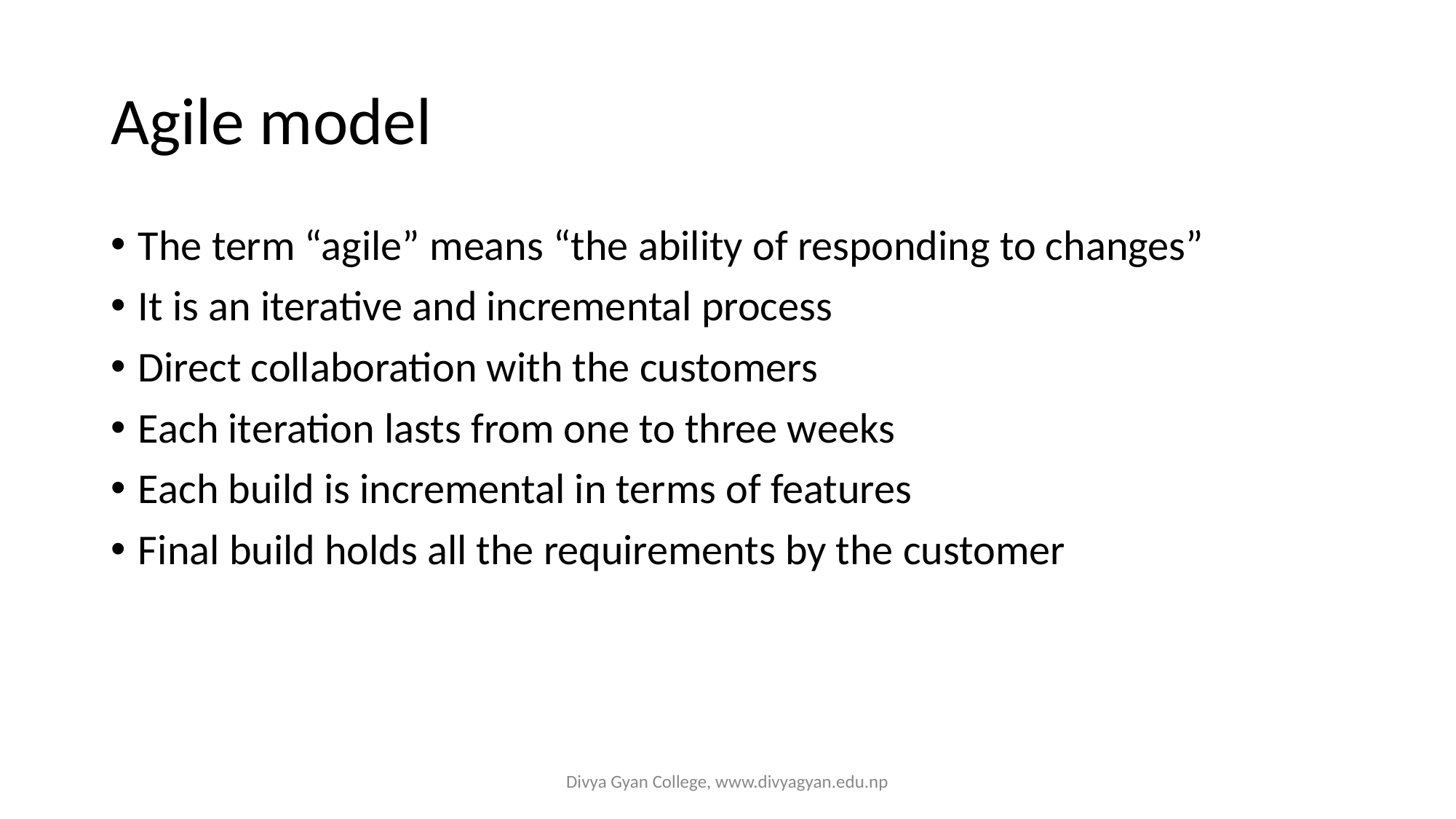

# Agile model
The term “agile” means “the ability of responding to changes”
It is an iterative and incremental process
Direct collaboration with the customers
Each iteration lasts from one to three weeks
Each build is incremental in terms of features
Final build holds all the requirements by the customer
Divya Gyan College, www.divyagyan.edu.np